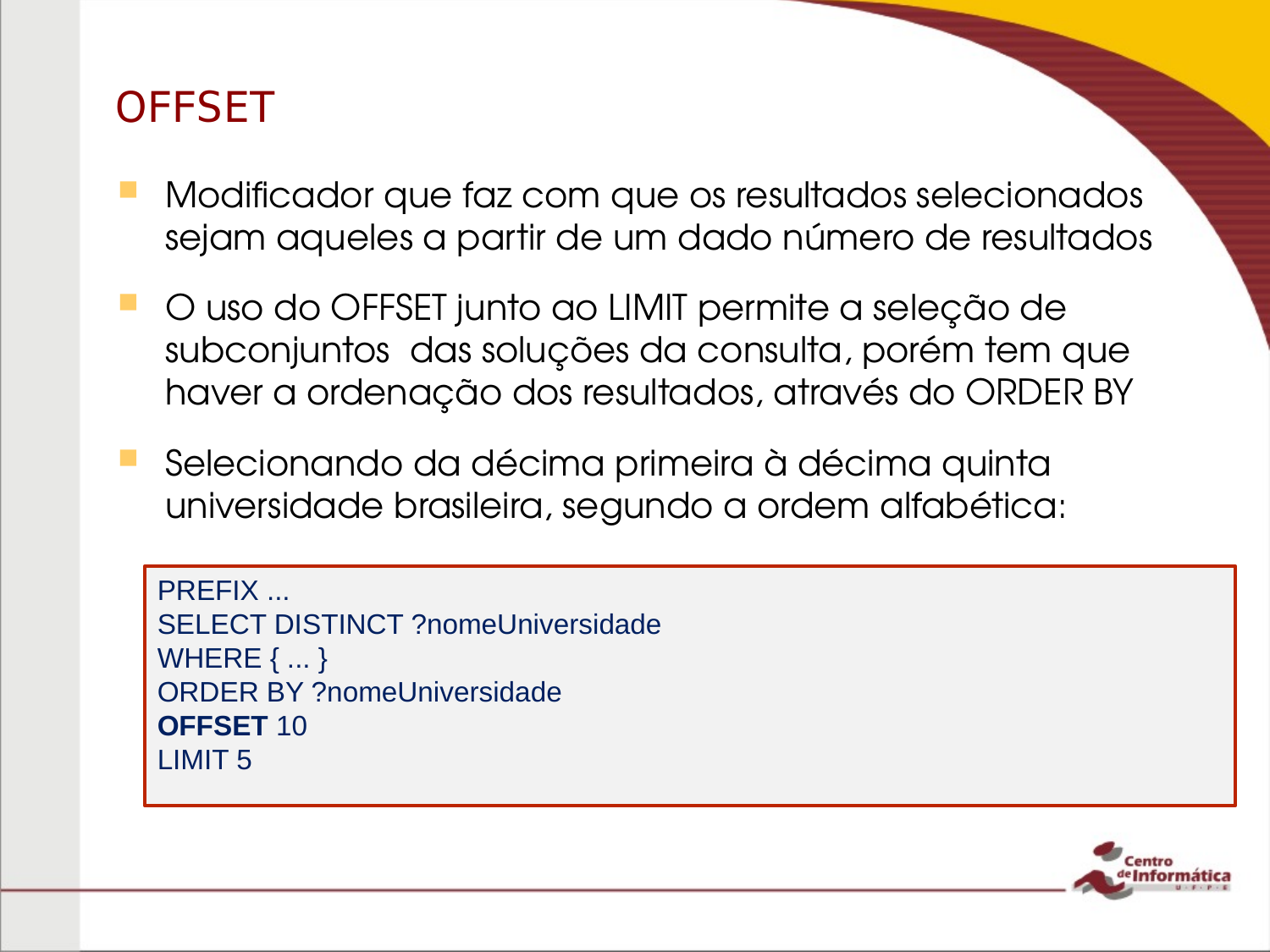

# OFFSET
Modificador que faz com que os resultados selecionados sejam aqueles a partir de um dado número de resultados
O uso do OFFSET junto ao LIMIT permite a seleção de subconjuntos  das soluções da consulta, porém tem que haver a ordenação dos resultados, através do ORDER BY
Selecionando da décima primeira à décima quinta universidade brasileira, segundo a ordem alfabética:

PREFIX ...
SELECT DISTINCT ?nomeUniversidade
WHERE { ... }
ORDER BY ?nomeUniversidade
OFFSET 10
LIMIT 5